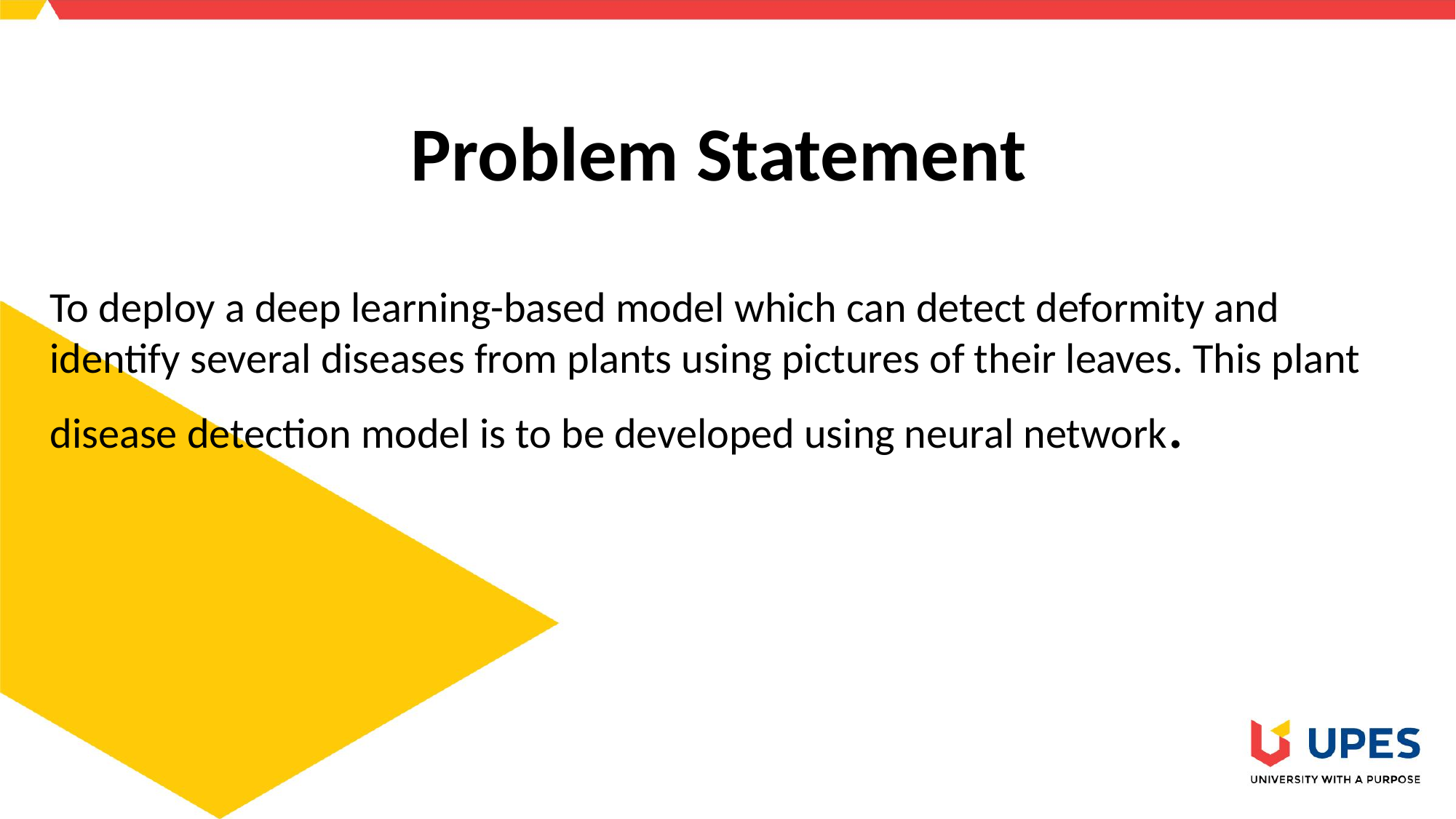

# Problem Statement
To deploy a deep learning-based model which can detect deformity and identify several diseases from plants using pictures of their leaves. This plant disease detection model is to be developed using neural network.